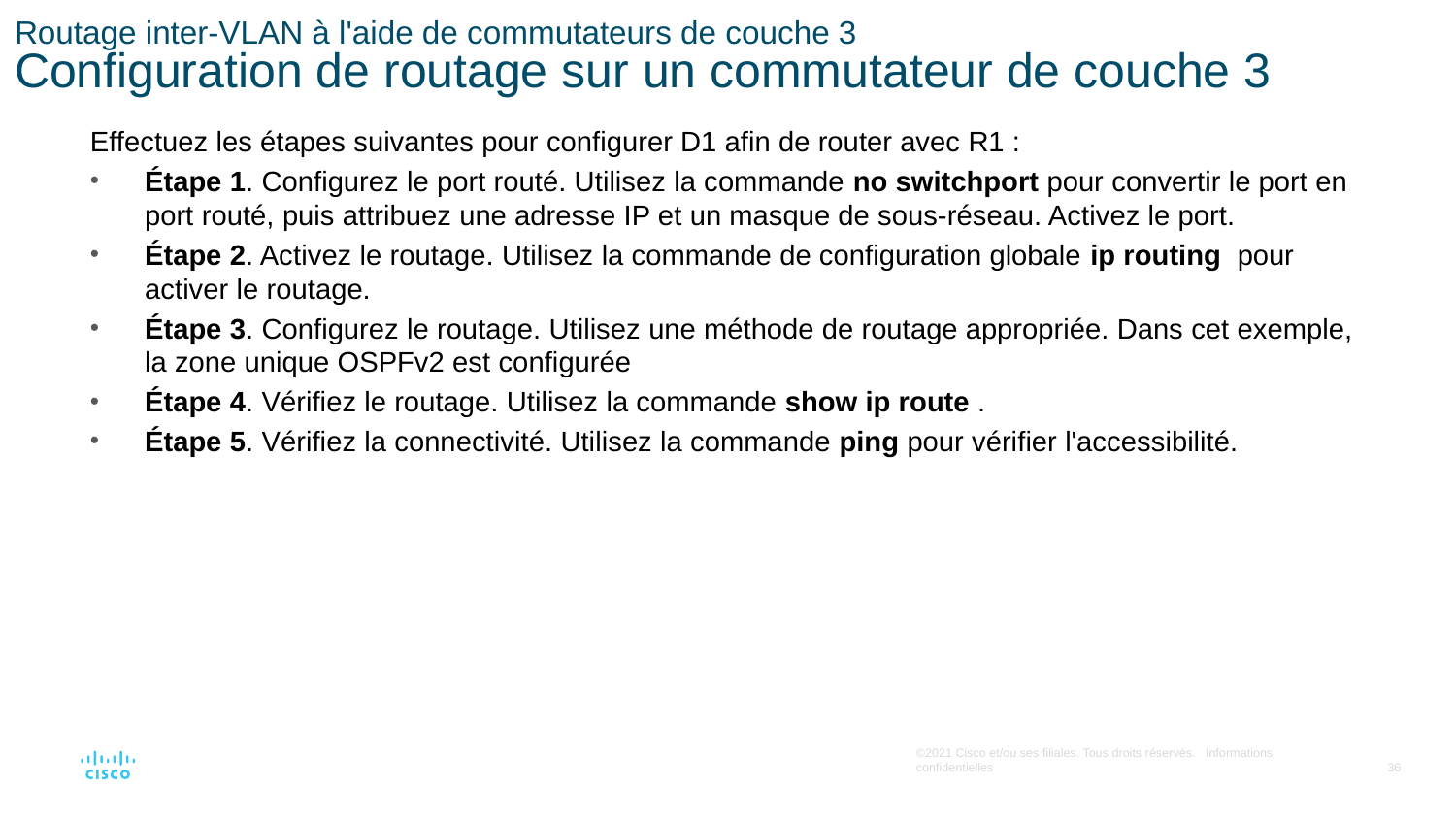

# Routage inter-VLAN à l'aide de commutateurs de couche 3 Configuration de routage sur un commutateur de couche 3
Effectuez les étapes suivantes pour configurer D1 afin de router avec R1 :
Étape 1. Configurez le port routé. Utilisez la commande no switchport pour convertir le port en port routé, puis attribuez une adresse IP et un masque de sous-réseau. Activez le port.
Étape 2. Activez le routage. Utilisez la commande de configuration globale ip routing  pour activer le routage.
Étape 3. Configurez le routage. Utilisez une méthode de routage appropriée. Dans cet exemple, la zone unique OSPFv2 est configurée
Étape 4. Vérifiez le routage. Utilisez la commande show ip route .
Étape 5. Vérifiez la connectivité. Utilisez la commande ping pour vérifier l'accessibilité.